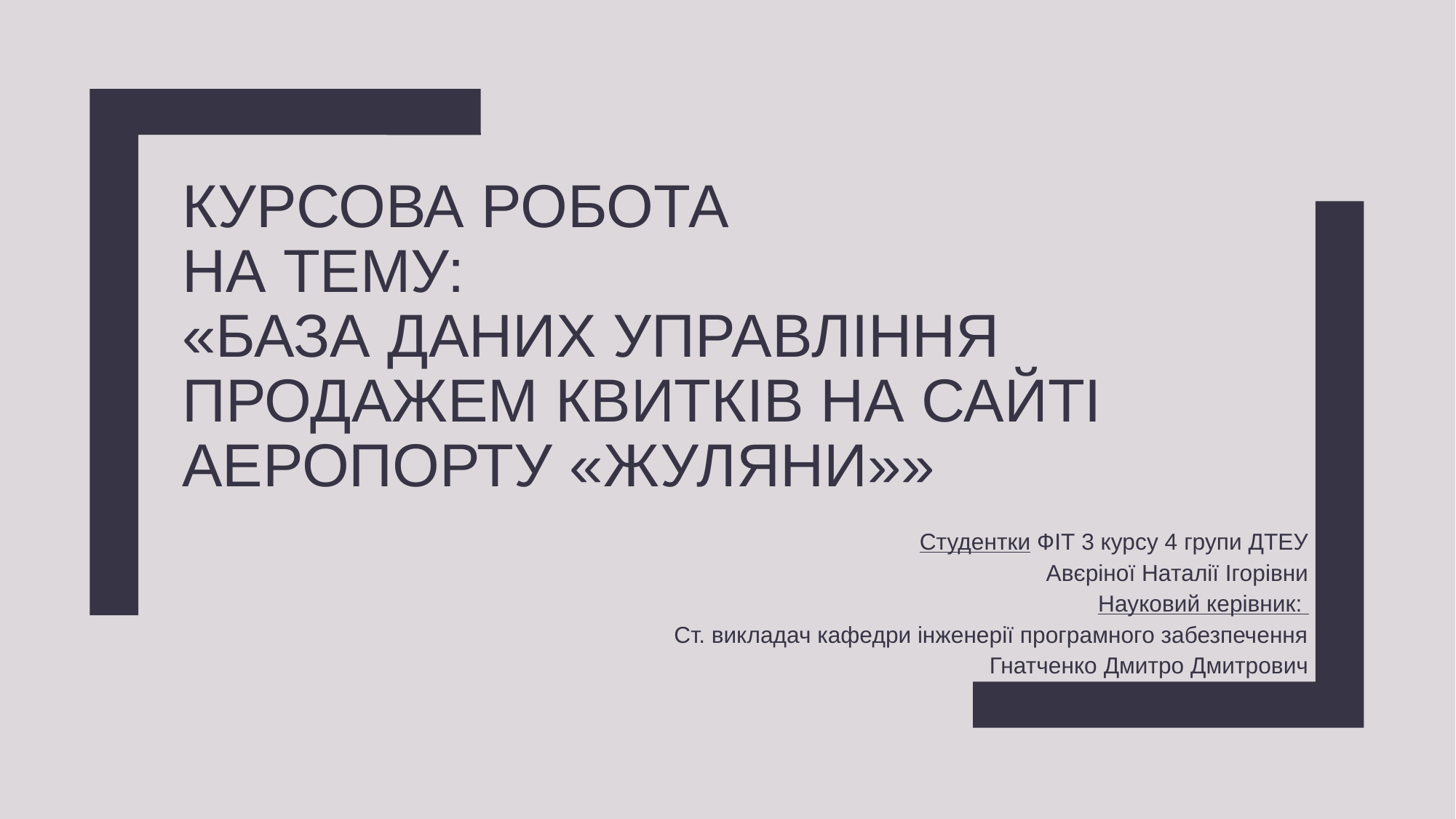

# Курсова робота на тему: «База даних управління продажем квитків на сайті аеропорту «Жуляни»»
Студентки ФІТ 3 курсу 4 групи ДТЕУ
Авєріної Наталії Ігорівни
Науковий керівник:
Ст. викладач кафедри інженерії програмного забезпечення
Гнатченко Дмитро Дмитрович